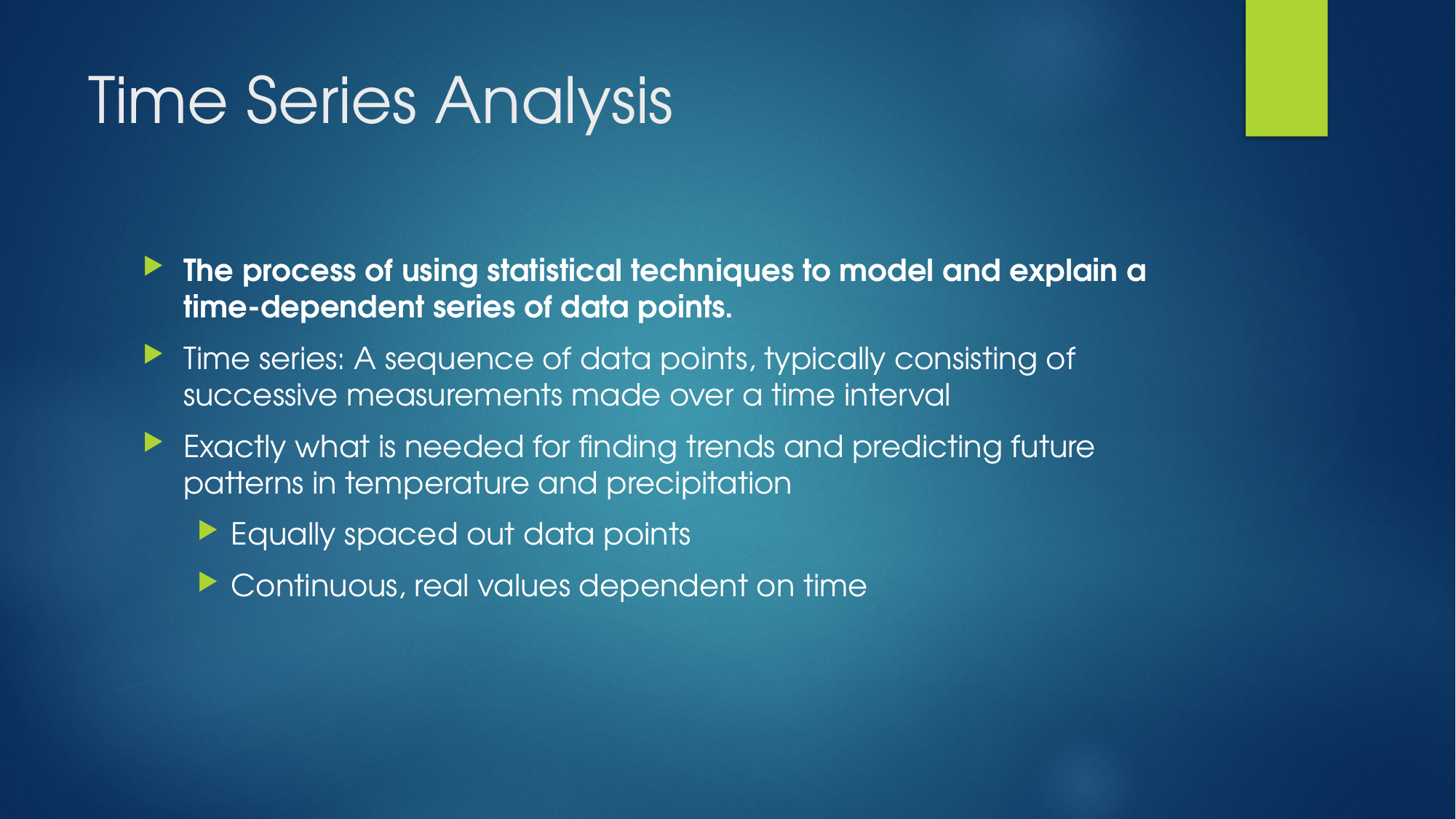

# Time Series Analysis
The process of using statistical techniques to model and explain a time-dependent series of data points.
Time series: A sequence of data points, typically consisting of successive measurements made over a time interval
Exactly what is needed for finding trends and predicting future patterns in temperature and precipitation
Equally spaced out data points
Continuous, real values dependent on time